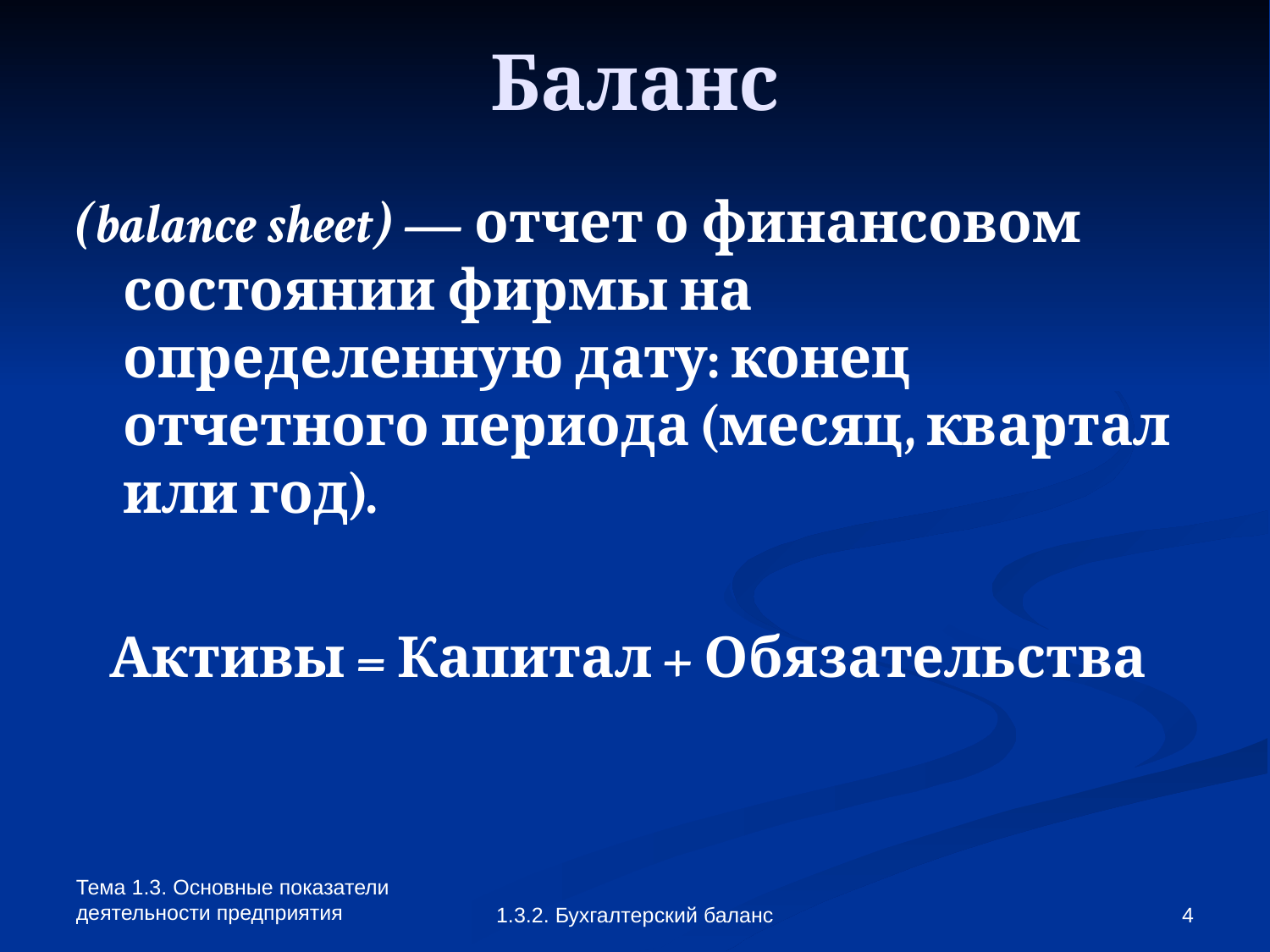

Баланс
(balance sheet) — отчет о финансовом состоянии фирмы на определенную дату: конец отчетного периода (месяц, квартал или год).

Активы = Капитал + Обязательства
Тема 1.3. Основные показатели деятельности предприятия
1.3.2. Бухгалтерский баланс
4